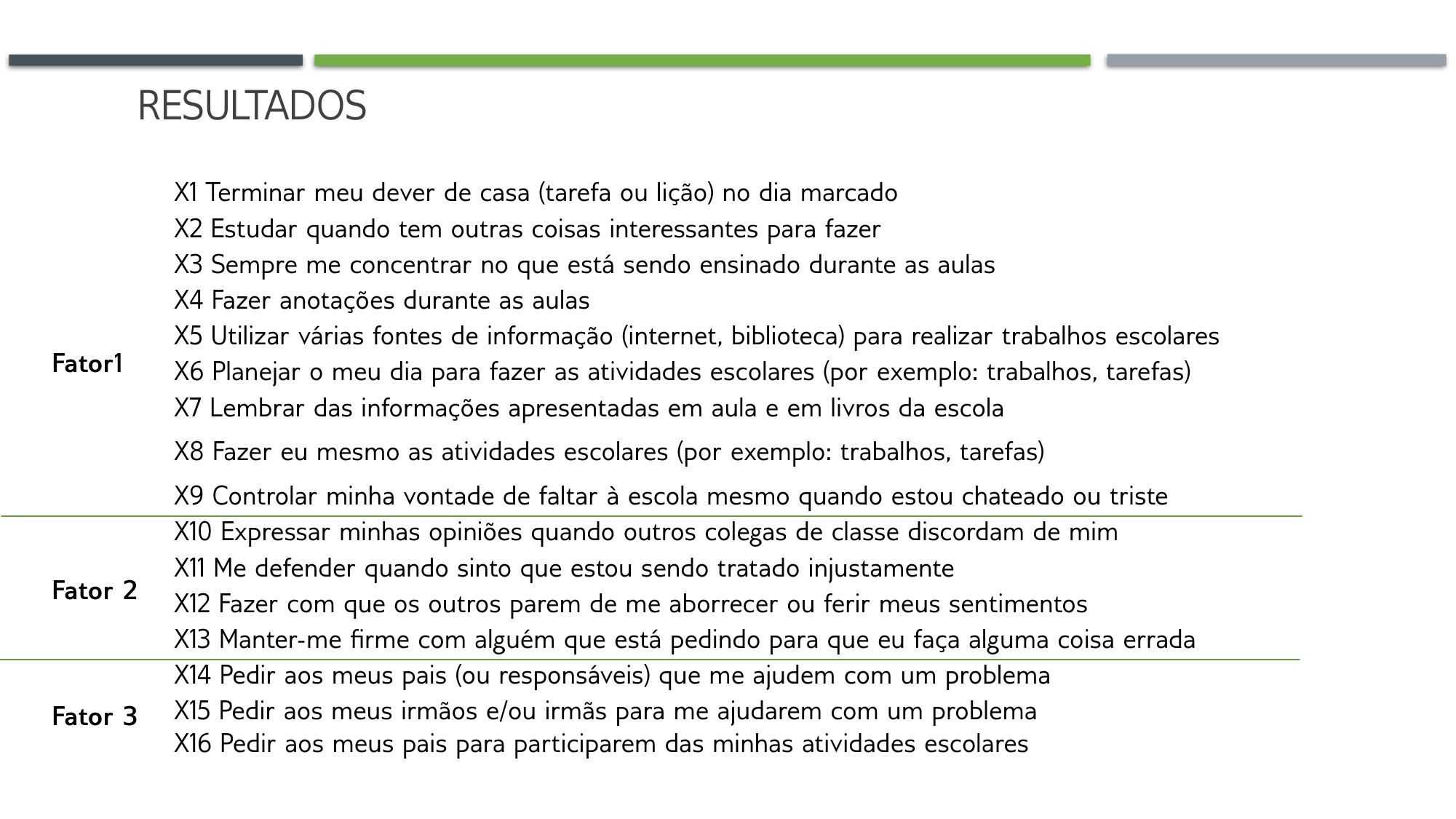

# Resultados
| X1 Terminar meu dever de casa (tarefa ou lição) no dia marcado |
| --- |
| X2 Estudar quando tem outras coisas interessantes para fazer |
| X3 Sempre me concentrar no que está sendo ensinado durante as aulas |
| X4 Fazer anotações durante as aulas |
| X5 Utilizar várias fontes de informação (internet, biblioteca) para realizar trabalhos escolares |
| X6 Planejar o meu dia para fazer as atividades escolares (por exemplo: trabalhos, tarefas) |
| X7 Lembrar das informações apresentadas em aula e em livros da escola |
| X8 Fazer eu mesmo as atividades escolares (por exemplo: trabalhos, tarefas) |
| X9 Controlar minha vontade de faltar à escola mesmo quando estou chateado ou triste |
| X10 Expressar minhas opiniões quando outros colegas de classe discordam de mim |
| X11 Me defender quando sinto que estou sendo tratado injustamente |
| X12 Fazer com que os outros parem de me aborrecer ou ferir meus sentimentos |
| X13 Manter-me firme com alguém que está pedindo para que eu faça alguma coisa errada |
| X14 Pedir aos meus pais (ou responsáveis) que me ajudem com um problema |
| X15 Pedir aos meus irmãos e/ou irmãs para me ajudarem com um problema |
| X16 Pedir aos meus pais para participarem das minhas atividades escolares |
|  |
Fator1
Fator 2
Fator 3